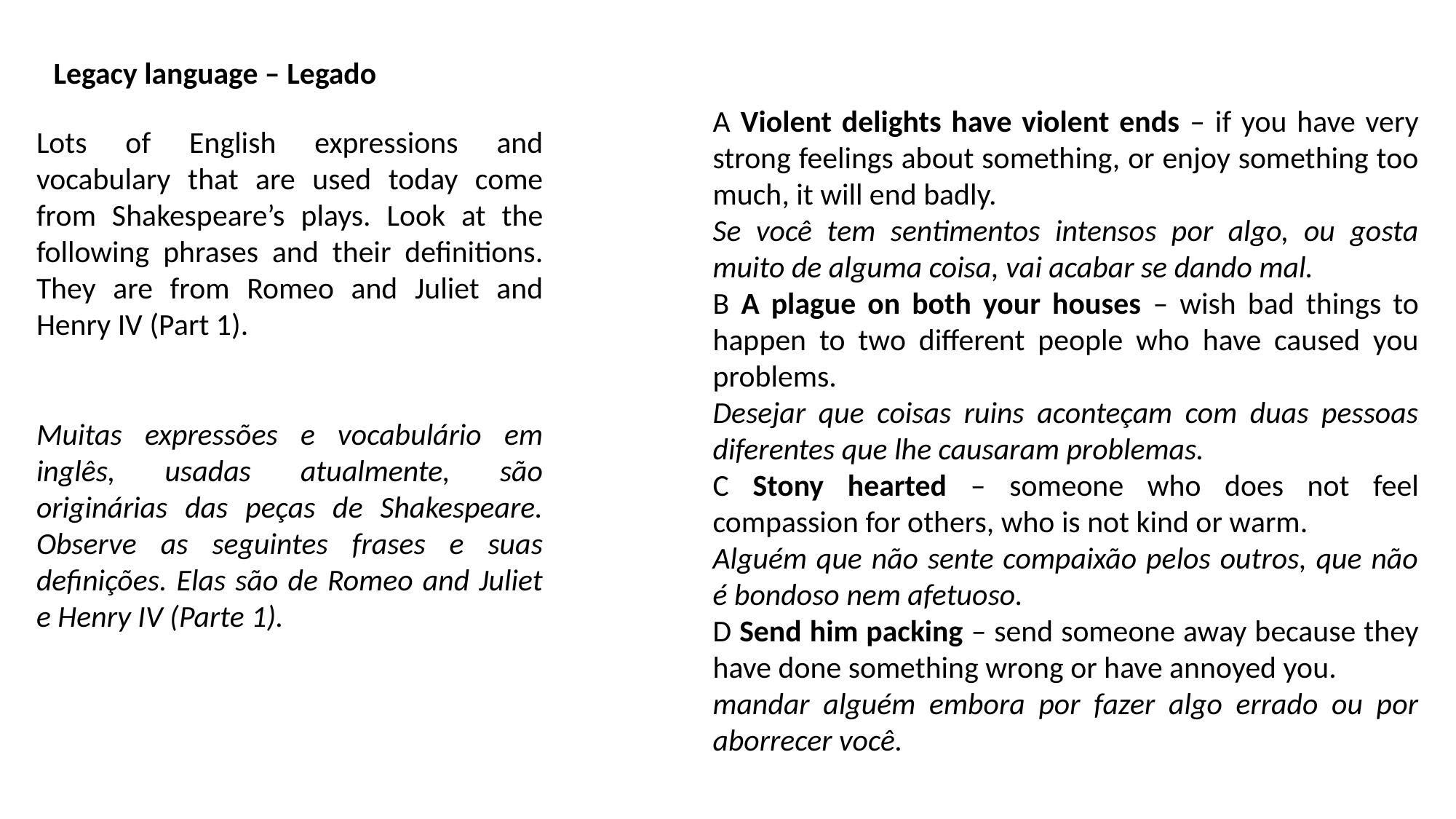

Legacy language – Legado
A Violent delights have violent ends – if you have very strong feelings about something, or enjoy something too much, it will end badly.
Se você tem sentimentos intensos por algo, ou gosta muito de alguma coisa, vai acabar se dando mal.
B A plague on both your houses – wish bad things to happen to two different people who have caused you problems.
Desejar que coisas ruins aconteçam com duas pessoas diferentes que lhe causaram problemas.
C Stony hearted – someone who does not feel compassion for others, who is not kind or warm.
Alguém que não sente compaixão pelos outros, que não é bondoso nem afetuoso.
D Send him packing – send someone away because they have done something wrong or have annoyed you.
mandar alguém embora por fazer algo errado ou por aborrecer você.
Lots of English expressions and vocabulary that are used today come from Shakespeare’s plays. Look at the following phrases and their definitions. They are from Romeo and Juliet and Henry IV (Part 1).

Muitas expressões e vocabulário em inglês, usadas atualmente, são originárias das peças de Shakespeare. Observe as seguintes frases e suas definições. Elas são de Romeo and Juliet e Henry IV (Parte 1).